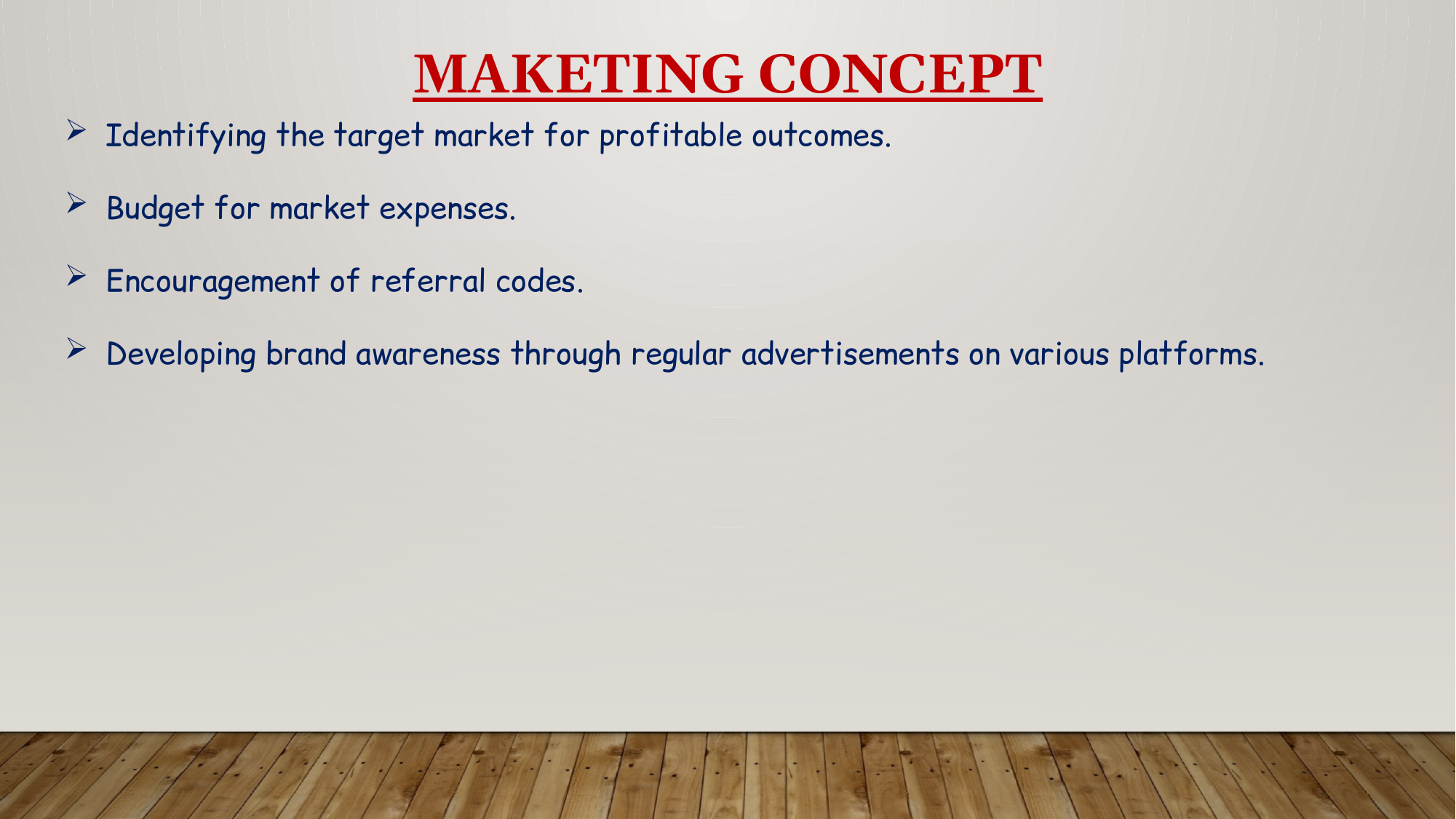

MAKETING CONCEPT
Identifying the target market for profitable outcomes.

Budget for market expenses.

Encouragement of referral codes.

Developing brand awareness through regular advertisements on various platforms.